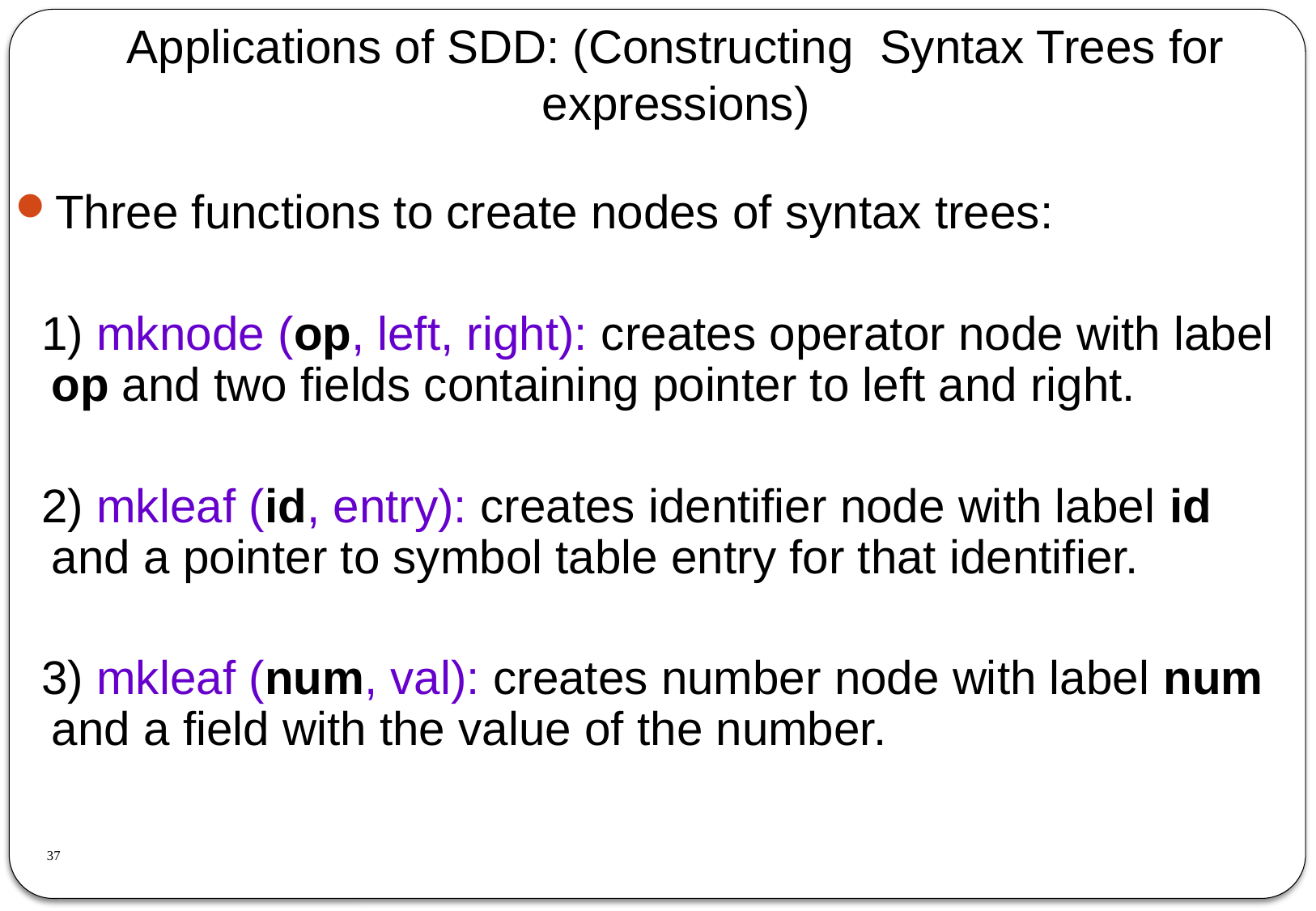

# Applications of SDD: (Constructing  Syntax Trees for expressions)
Three functions to create nodes of syntax trees:

  1) mknode (op, left, right): creates operator node with label op and two fields containing pointer to left and right.

  2) mkleaf (id, entry): creates identifier node with label id and a pointer to symbol table entry for that identifier.

  3) mkleaf (num, val): creates number node with label num and a field with the value of the number.
37